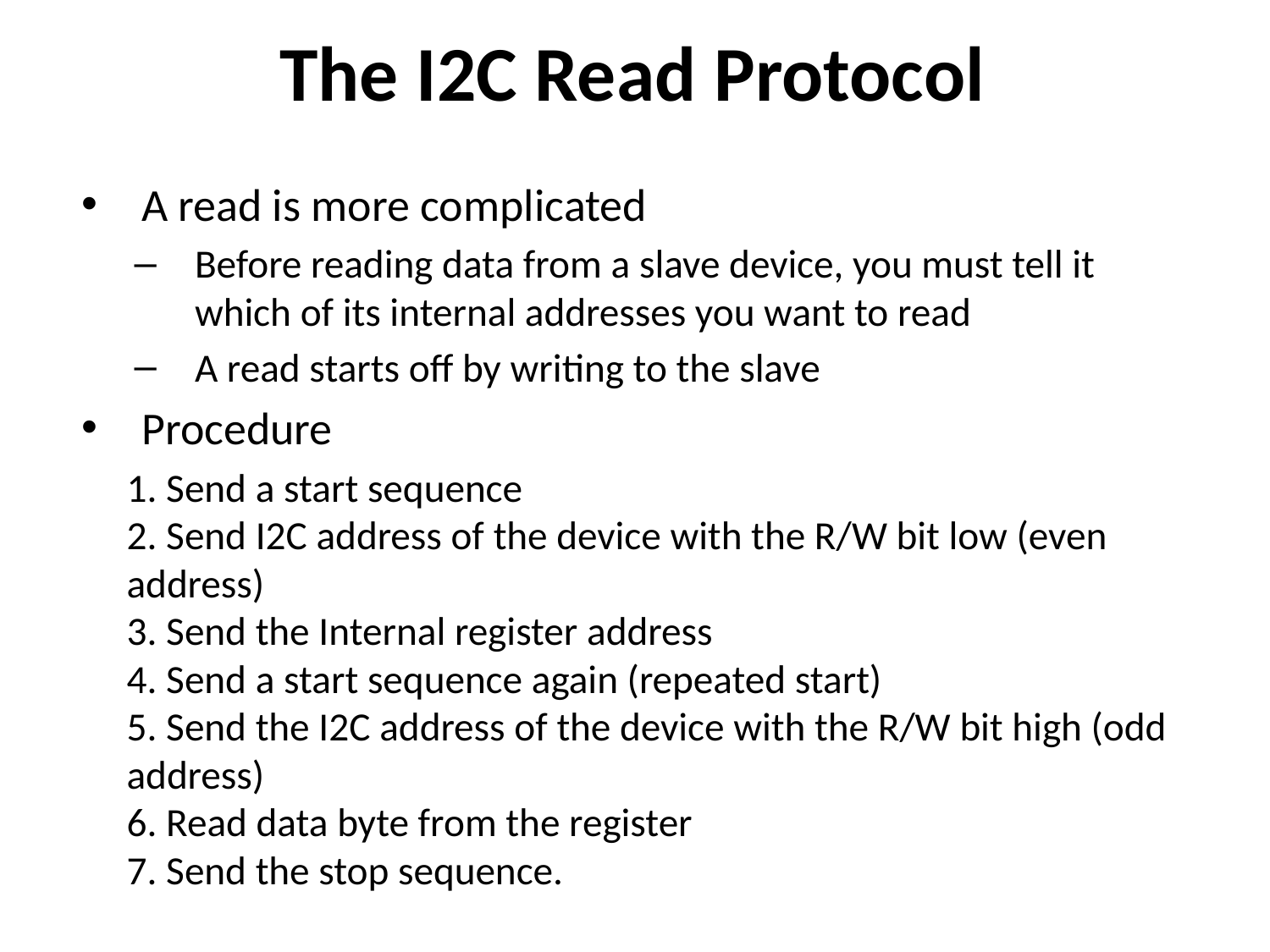

# The I2C Read Protocol
A read is more complicated
Before reading data from a slave device, you must tell it which of its internal addresses you want to read
A read starts off by writing to the slave
Procedure
1. Send a start sequence
2. Send I2C address of the device with the R/W bit low (even address)
3. Send the Internal register address
4. Send a start sequence again (repeated start)
5. Send the I2C address of the device with the R/W bit high (odd address)
6. Read data byte from the register
7. Send the stop sequence.